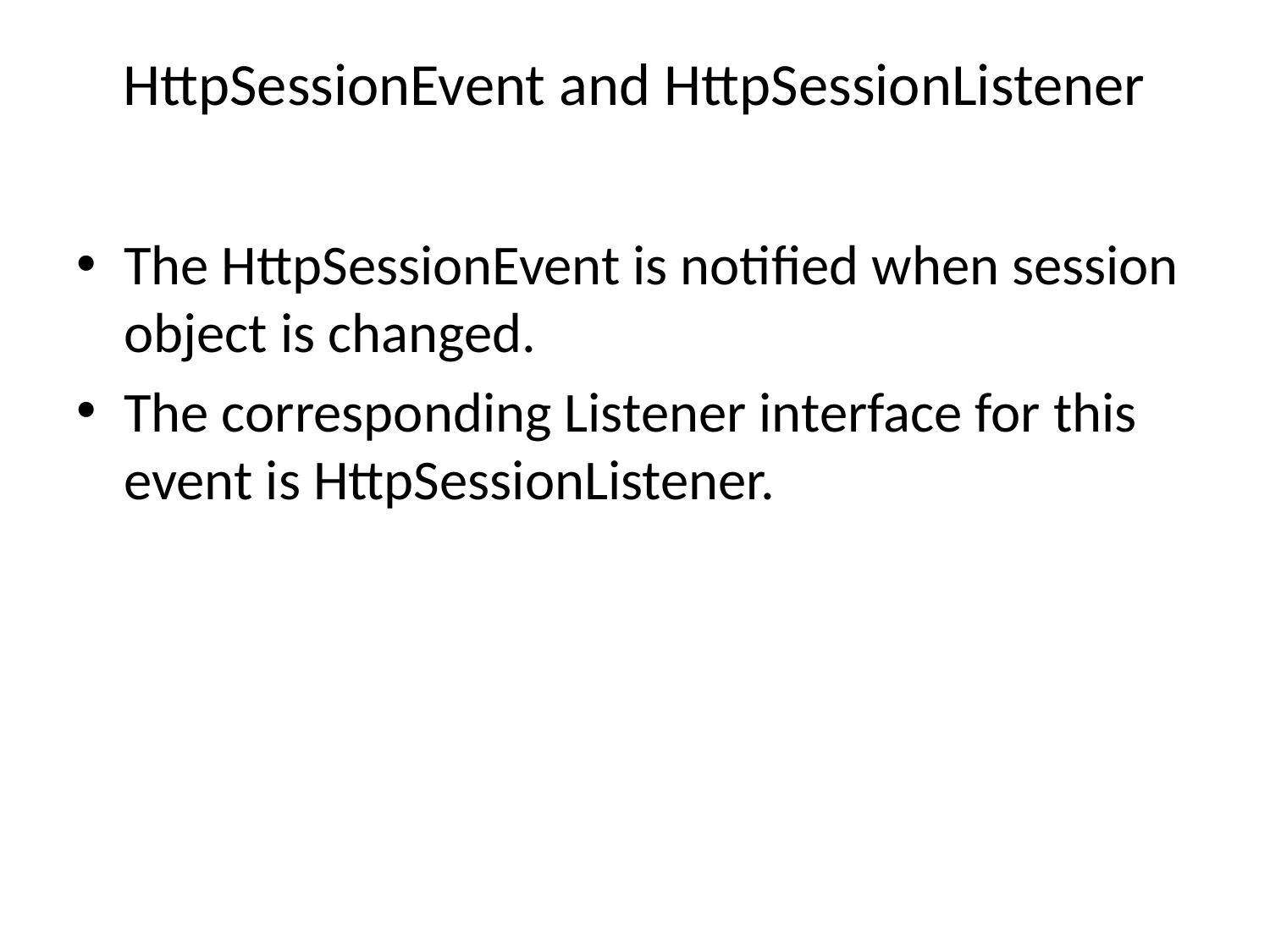

# HttpSessionEvent and HttpSessionListener
The HttpSessionEvent is notified when session object is changed.
The corresponding Listener interface for this event is HttpSessionListener.